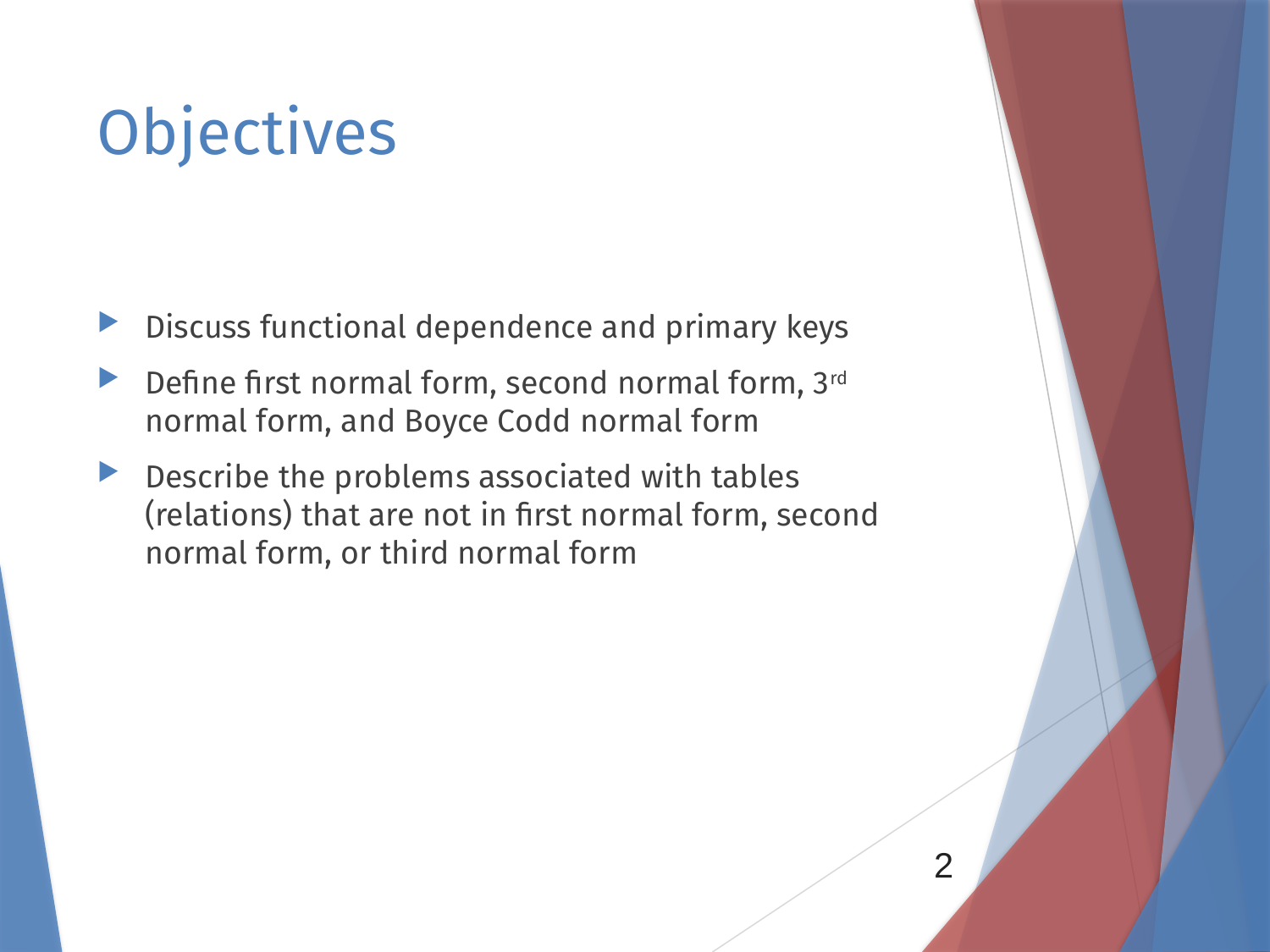

# Objectives
Discuss functional dependence and primary keys
Define first normal form, second normal form, 3rd normal form, and Boyce Codd normal form
Describe the problems associated with tables (relations) that are not in first normal form, second normal form, or third normal form

2